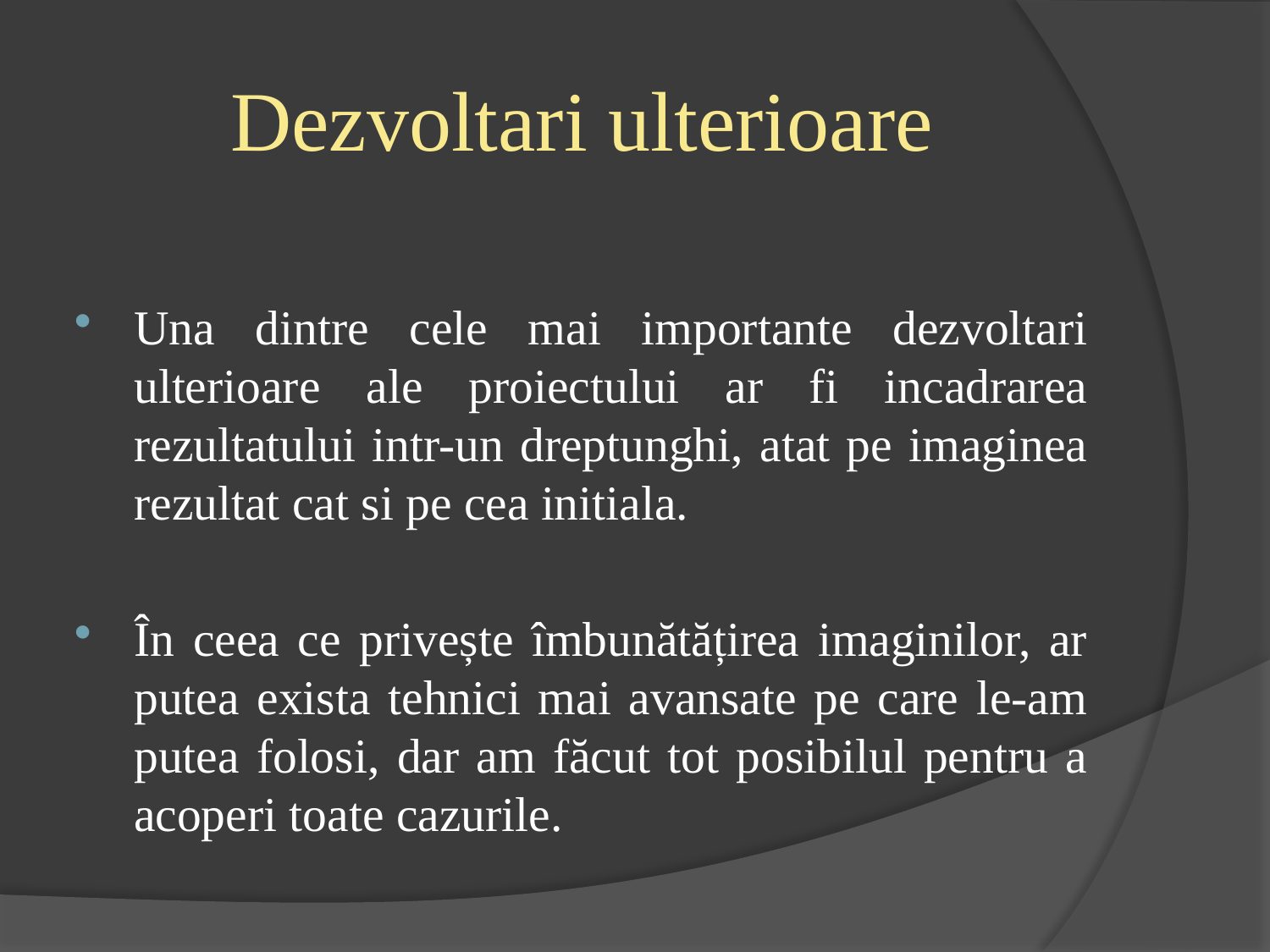

# Dezvoltari ulterioare

Una dintre cele mai importante dezvoltari ulterioare ale proiectului ar fi incadrarea rezultatului intr-un dreptunghi, atat pe imaginea rezultat cat si pe cea initiala.

În ceea ce privește îmbunătățirea imaginilor, ar putea exista tehnici mai avansate pe care le-am putea folosi, dar am făcut tot posibilul pentru a acoperi toate cazurile.